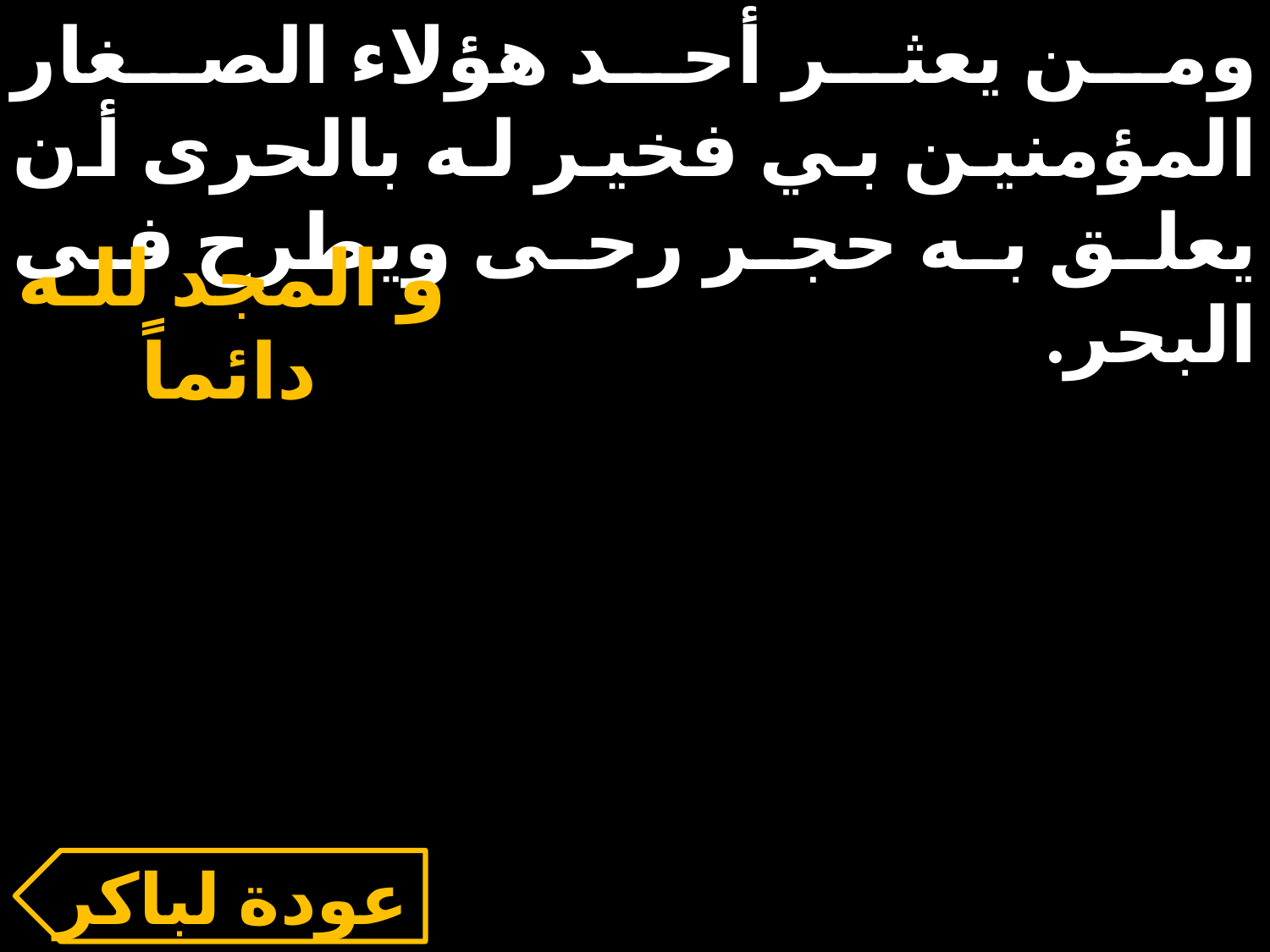

ومن يعثر أحد هؤلاء الصغار المؤمنين بي فخير له بالحرى أن يعلق به حجر رحى ويطرح فى البحر.
و المجد للـه دائماً
عودة لباكر